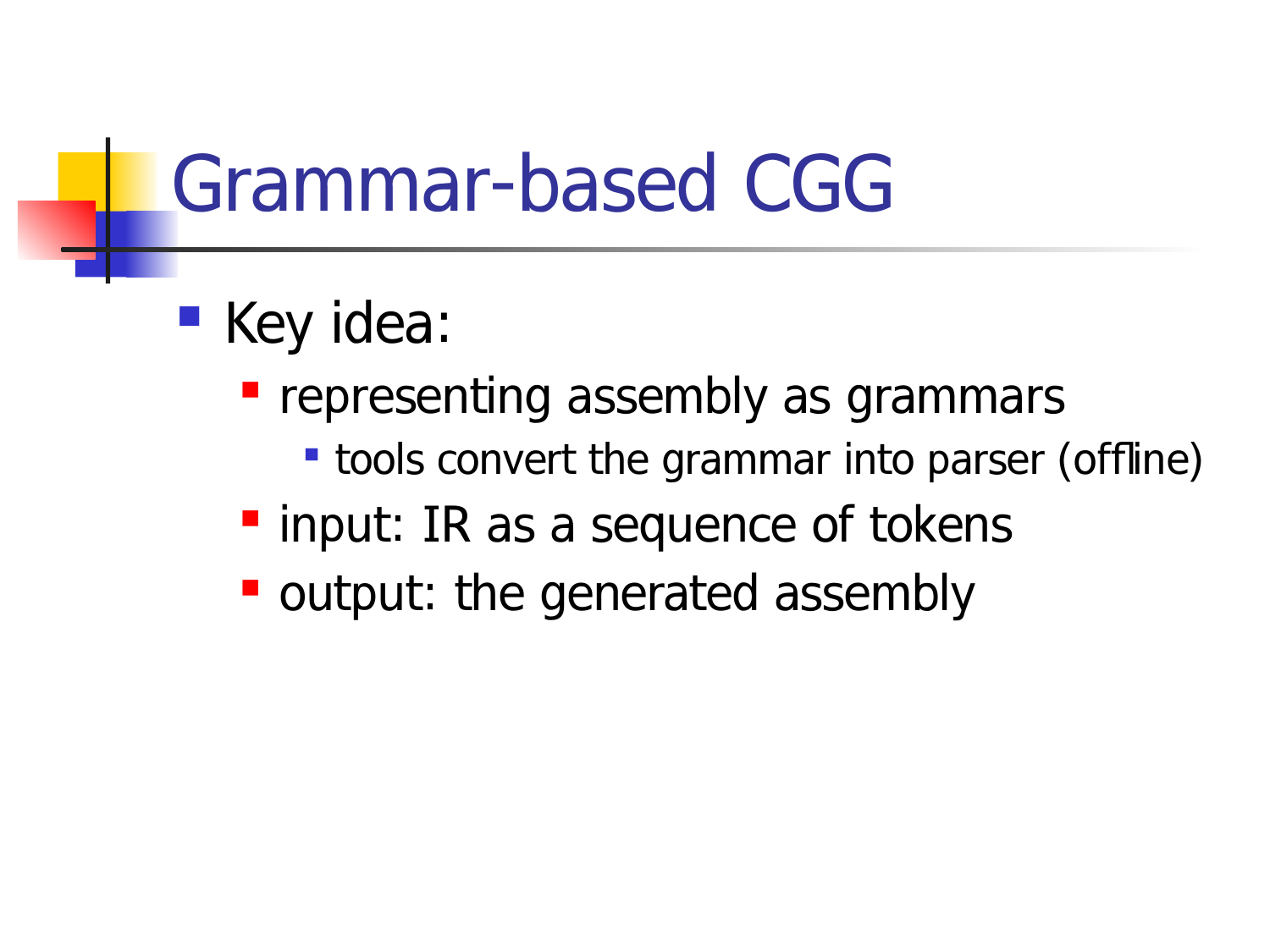

# Grammar-based CGG
Key idea:
representing assembly as grammars
tools convert the grammar into parser (offline)
input: IR as a sequence of tokens
output: the generated assembly